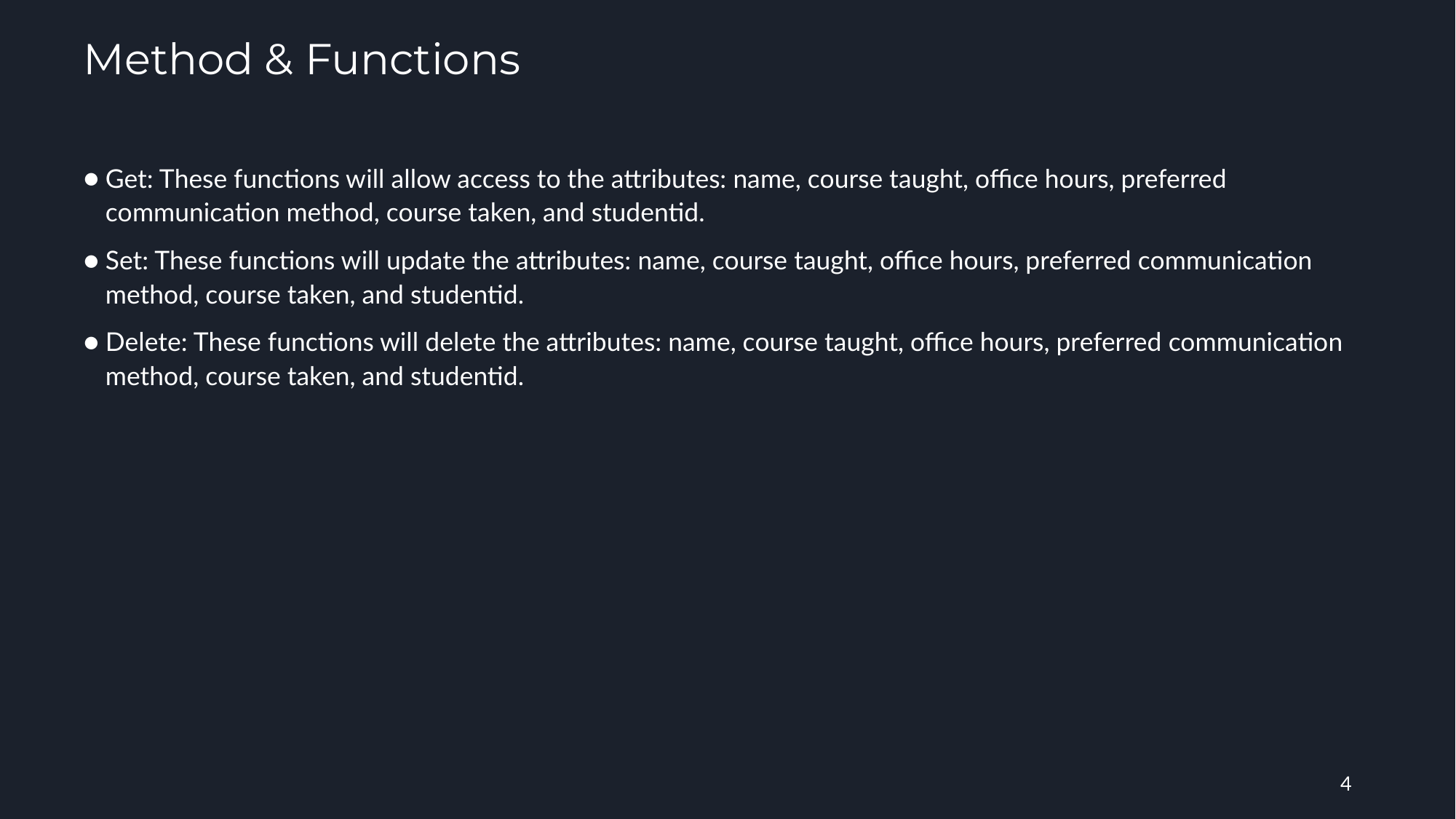

# Method & Functions

Get: These functions will allow access to the attributes: name, course taught, office hours, preferred communication method, course taken, and studentid.
Set: These functions will update the attributes: name, course taught, office hours, preferred communication method, course taken, and studentid.
Delete: These functions will delete the attributes: name, course taught, office hours, preferred communication method, course taken, and studentid.

4